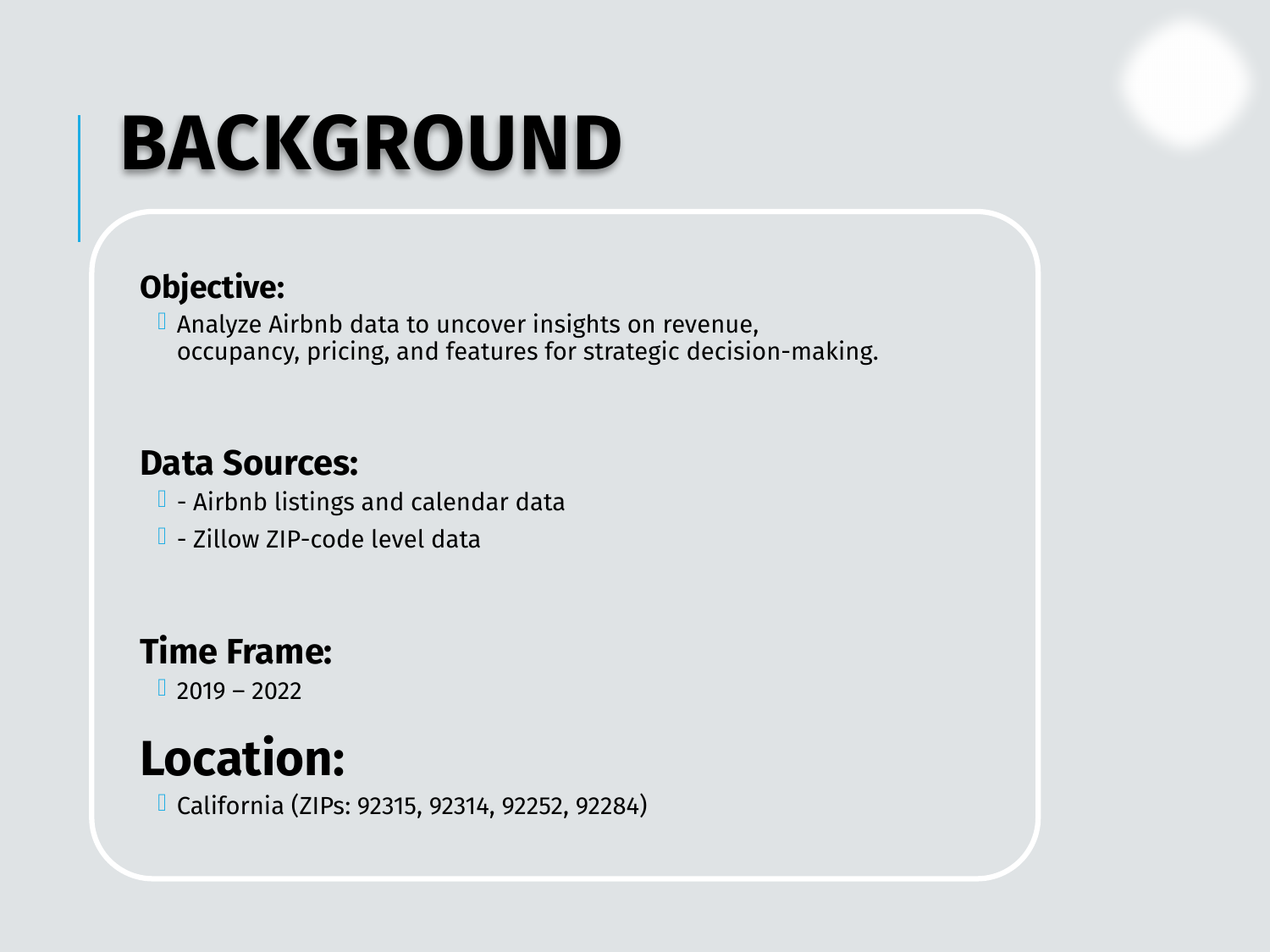

# Background

Objective:
Analyze Airbnb data to uncover insights on revenue, occupancy, pricing, and features for strategic decision-making.

Data Sources:
- Airbnb listings and calendar data
- Zillow ZIP-code level data

Time Frame:
2019 – 2022
Location:
California (ZIPs: 92315, 92314, 92252, 92284)